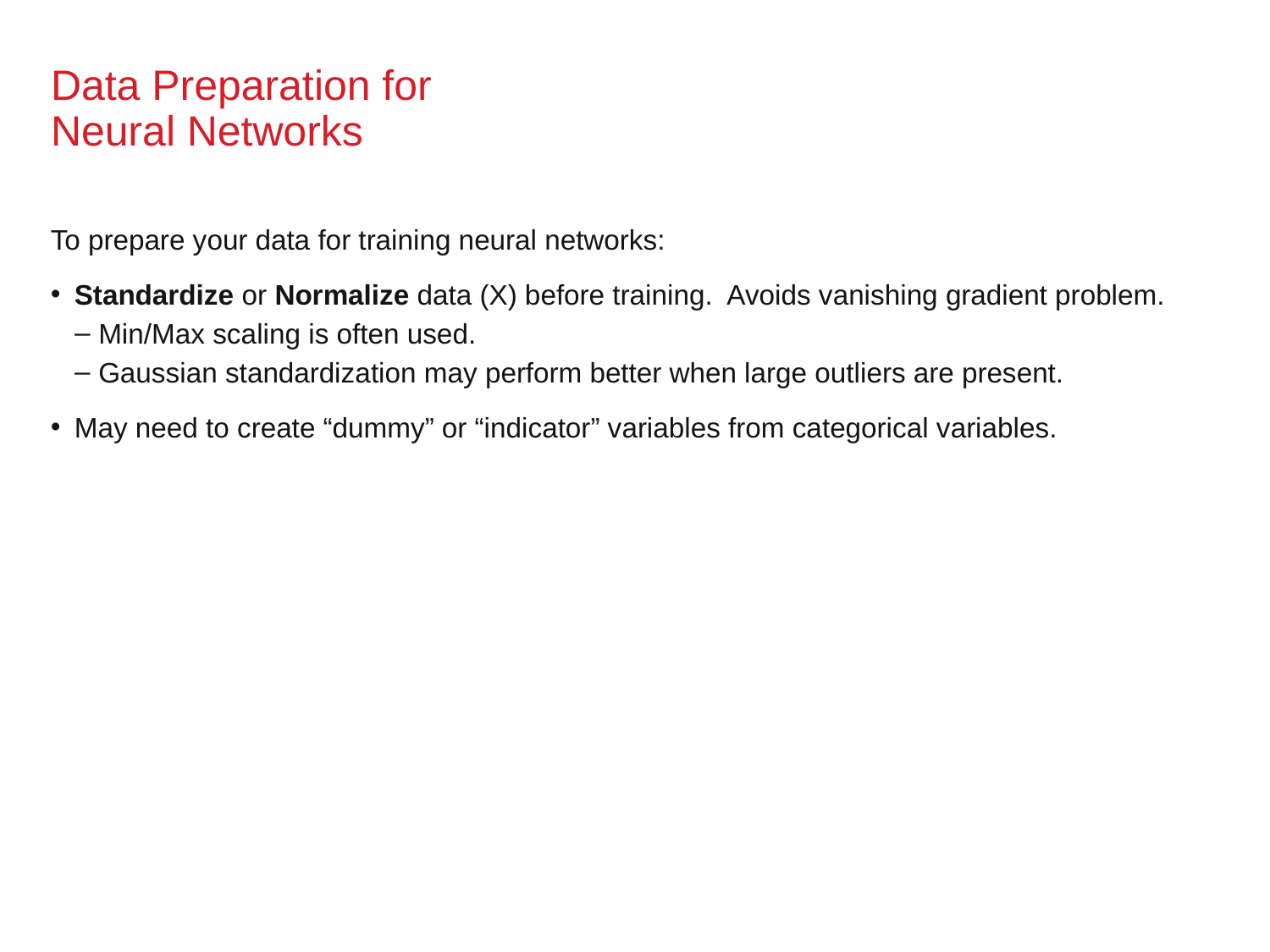

# Data Preparation for Neural Networks
To prepare your data for training neural networks:
Standardize or Normalize data (X) before training.  Avoids vanishing gradient problem.
Min/Max scaling is often used.
Gaussian standardization may perform better when large outliers are present.
May need to create “dummy” or “indicator” variables from categorical variables.